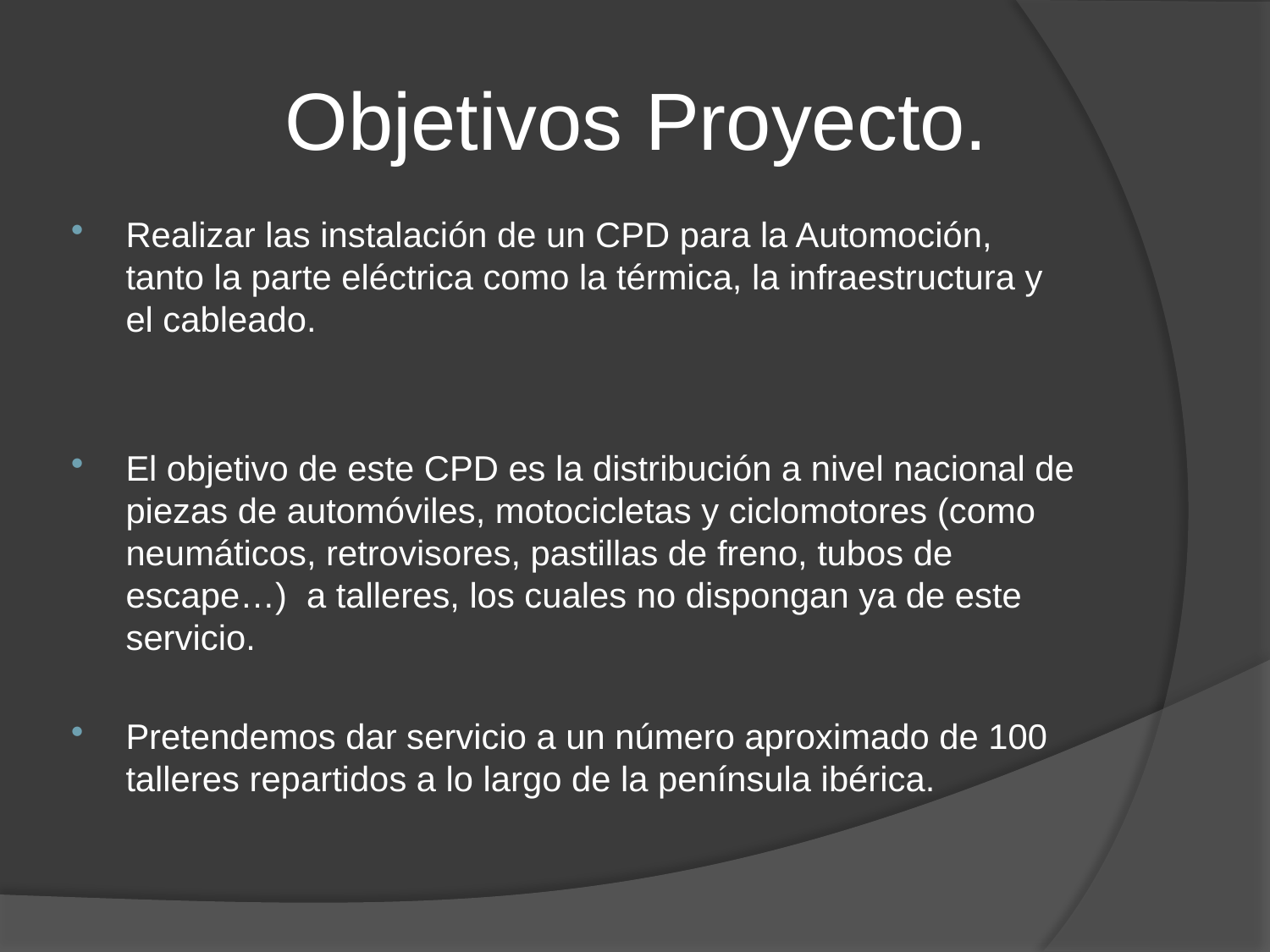

# Objetivos Proyecto.
Realizar las instalación de un CPD para la Automoción, tanto la parte eléctrica como la térmica, la infraestructura y el cableado.

El objetivo de este CPD es la distribución a nivel nacional de piezas de automóviles, motocicletas y ciclomotores (como  neumáticos, retrovisores, pastillas de freno, tubos de escape…)  a talleres, los cuales no dispongan ya de este servicio.

Pretendemos dar servicio a un número aproximado de 100 talleres repartidos a lo largo de la península ibérica.